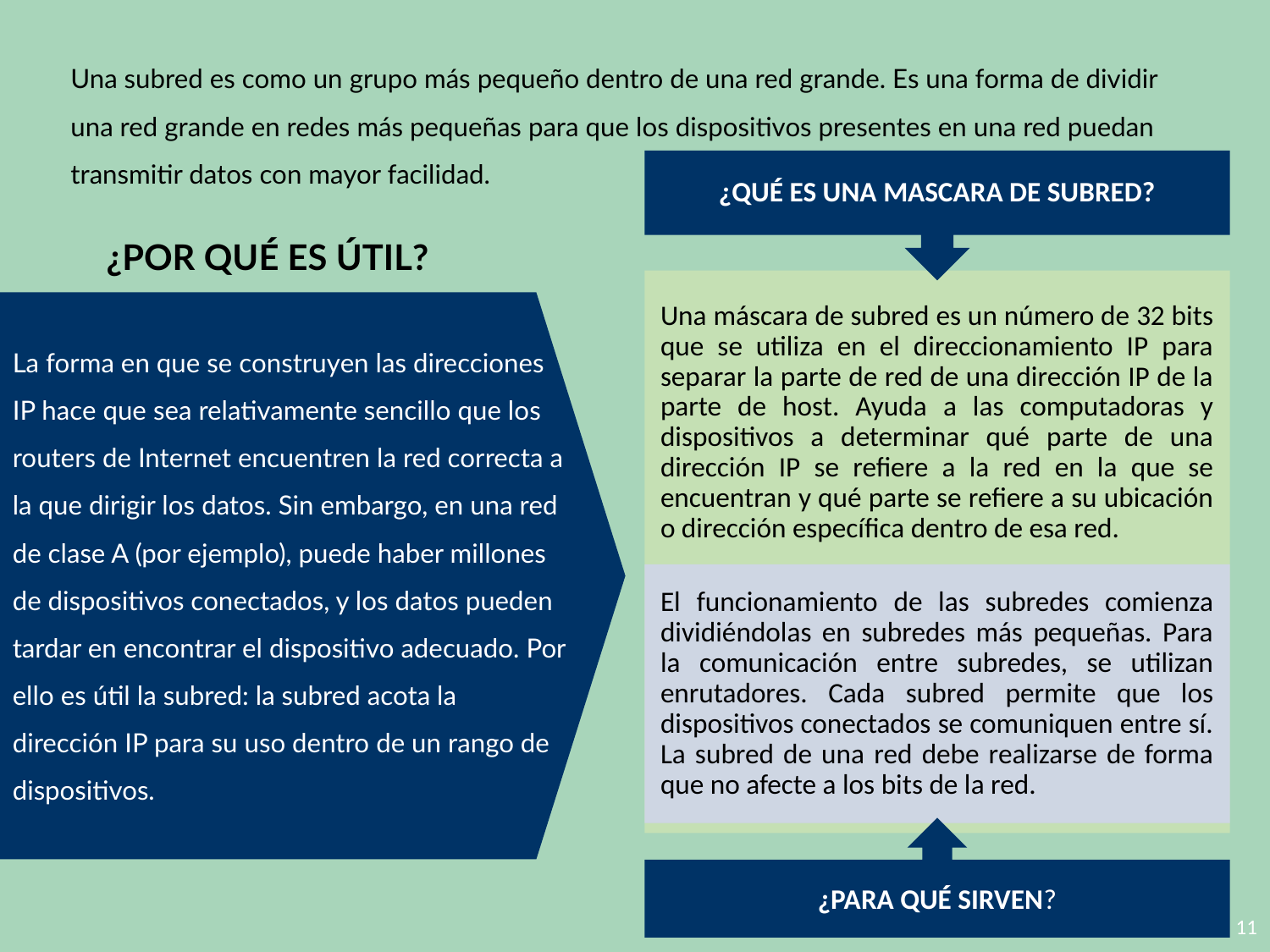

Una subred es como un grupo más pequeño dentro de una red grande. Es una forma de dividir una red grande en redes más pequeñas para que los dispositivos presentes en una red puedan transmitir datos con mayor facilidad.
Una máscara de subred es un número de 32 bits que se utiliza en el direccionamiento IP para separar la parte de red de una dirección IP de la parte de host. Ayuda a las computadoras y dispositivos a determinar qué parte de una dirección IP se refiere a la red en la que se encuentran y qué parte se refiere a su ubicación o dirección específica dentro de esa red.
El funcionamiento de las subredes comienza dividiéndolas en subredes más pequeñas. Para la comunicación entre subredes, se utilizan enrutadores. Cada subred permite que los dispositivos conectados se comuniquen entre sí. La subred de una red debe realizarse de forma que no afecte a los bits de la red.
¿QUÉ ES UNA MASCARA DE SUBRED?
¿POR QUÉ ES ÚTIL?

La forma en que se construyen las direcciones IP hace que sea relativamente sencillo que los routers de Internet encuentren la red correcta a la que dirigir los datos. Sin embargo, en una red de clase A (por ejemplo), puede haber millones de dispositivos conectados, y los datos pueden tardar en encontrar el dispositivo adecuado. Por ello es útil la subred: la subred acota la dirección IP para su uso dentro de un rango de dispositivos.

¿PARA QUÉ SIRVEN?
11